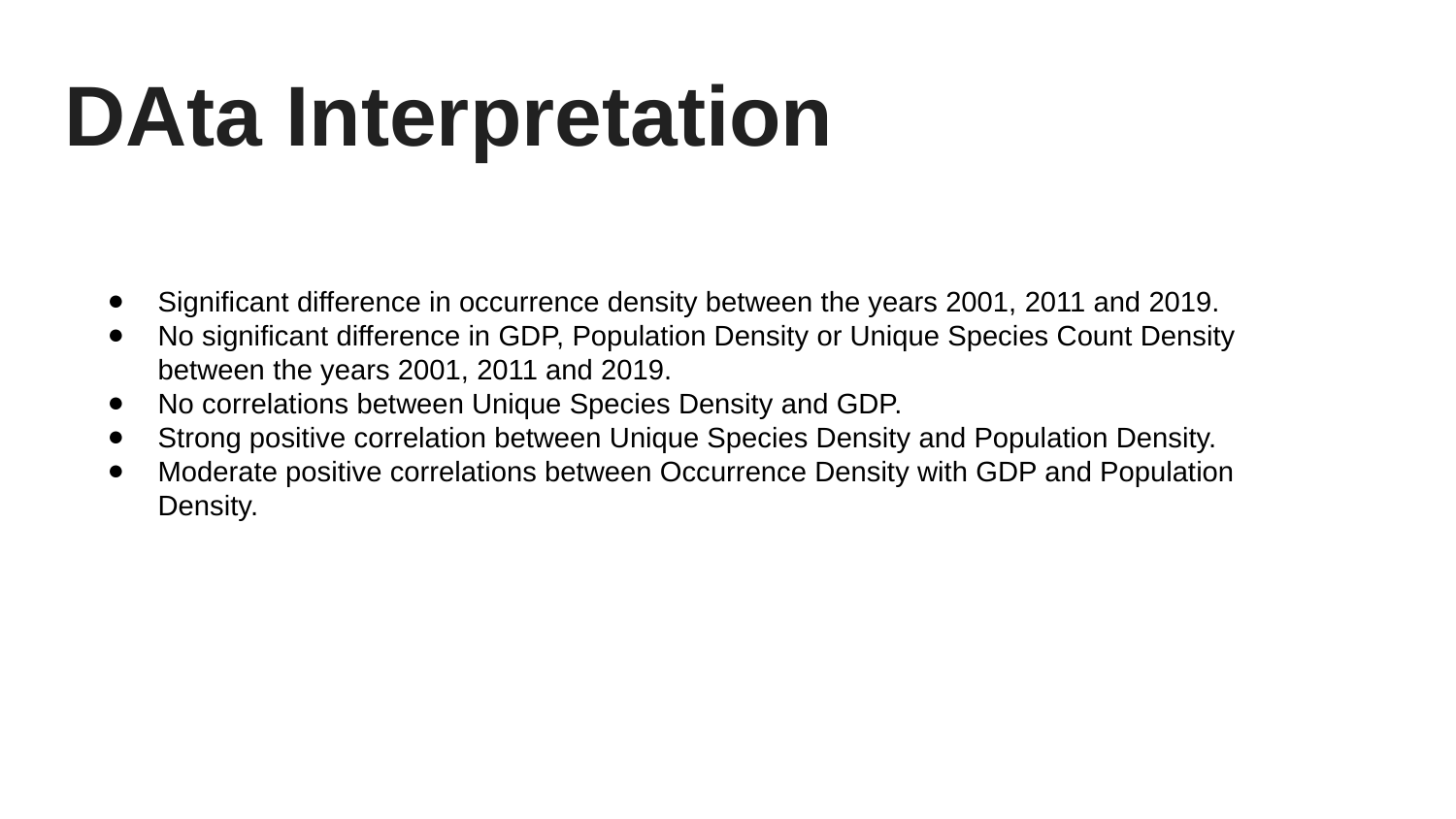

# DAta Interpretation

Significant difference in occurrence density between the years 2001, 2011 and 2019.
No significant difference in GDP, Population Density or Unique Species Count Density between the years 2001, 2011 and 2019.
No correlations between Unique Species Density and GDP.
Strong positive correlation between Unique Species Density and Population Density.
Moderate positive correlations between Occurrence Density with GDP and Population Density.